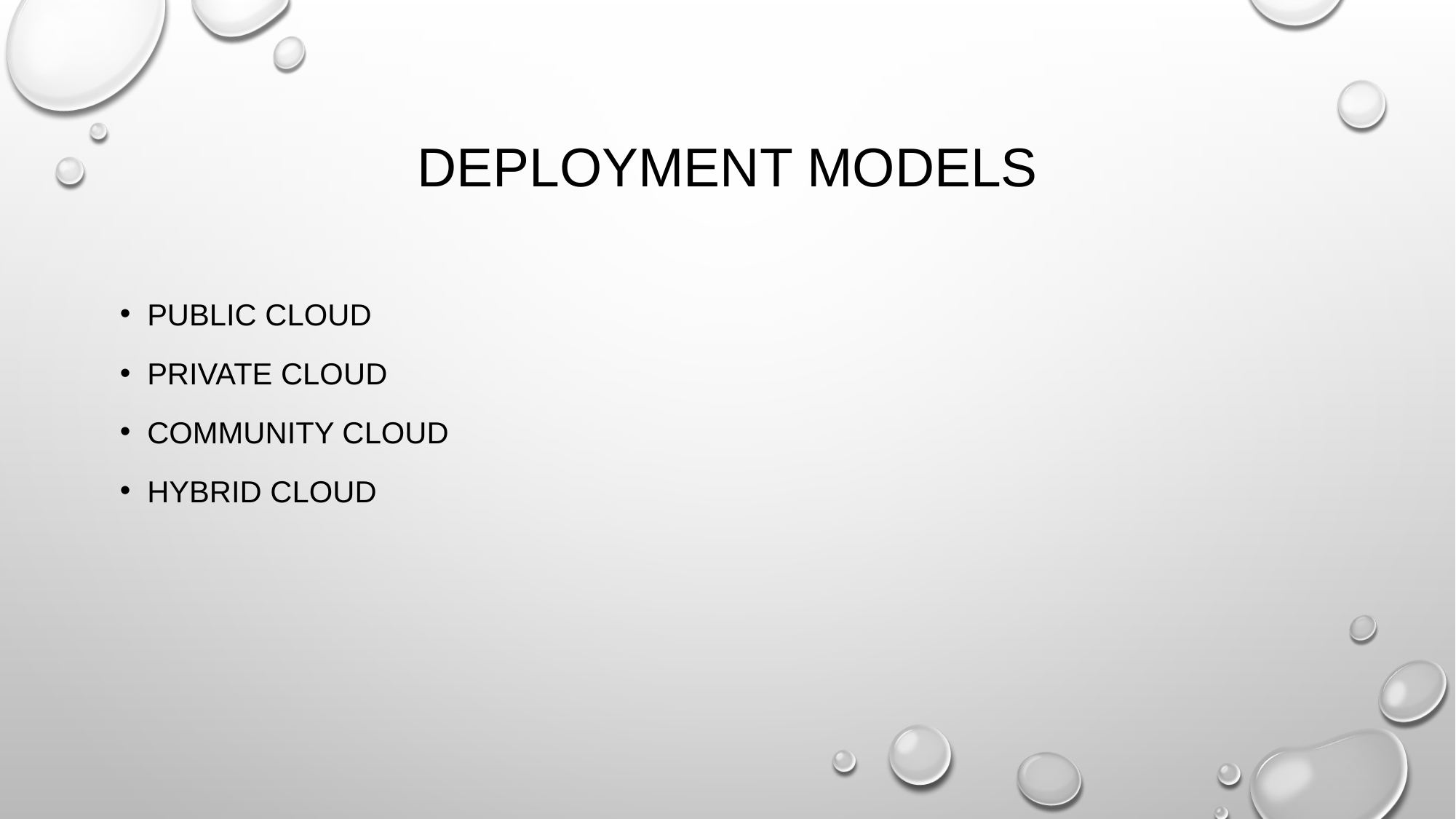

# Deployment models
Public cloud
Private cloud
Community cloud
Hybrid cloud